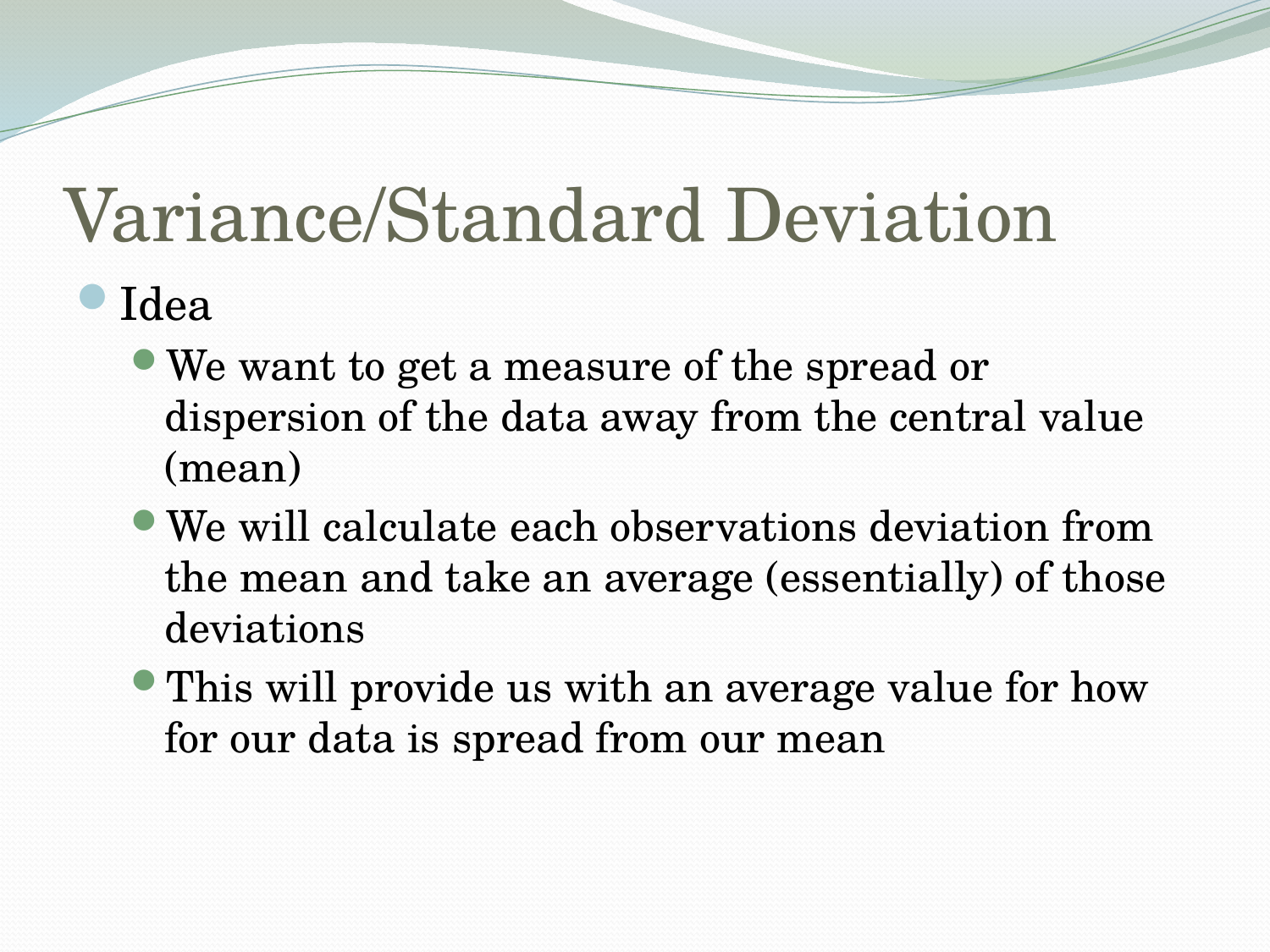

# Variance/Standard Deviation
Idea
We want to get a measure of the spread or dispersion of the data away from the central value (mean)
We will calculate each observations deviation from the mean and take an average (essentially) of those deviations
This will provide us with an average value for how for our data is spread from our mean